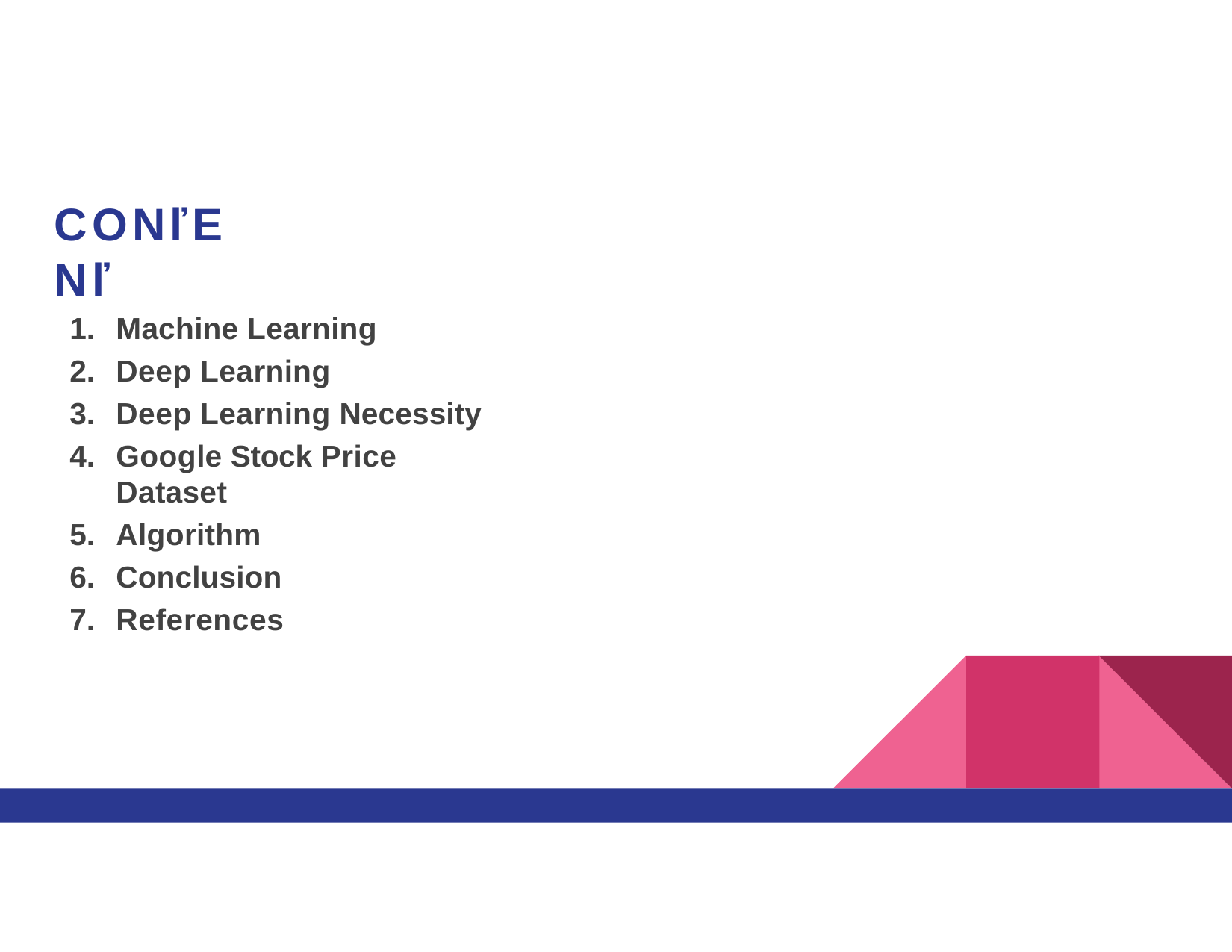

# CONľENľ
Machine Learning
Deep Learning
Deep Learning Necessity
Google Stock Price Dataset
Algorithm
Conclusion
References